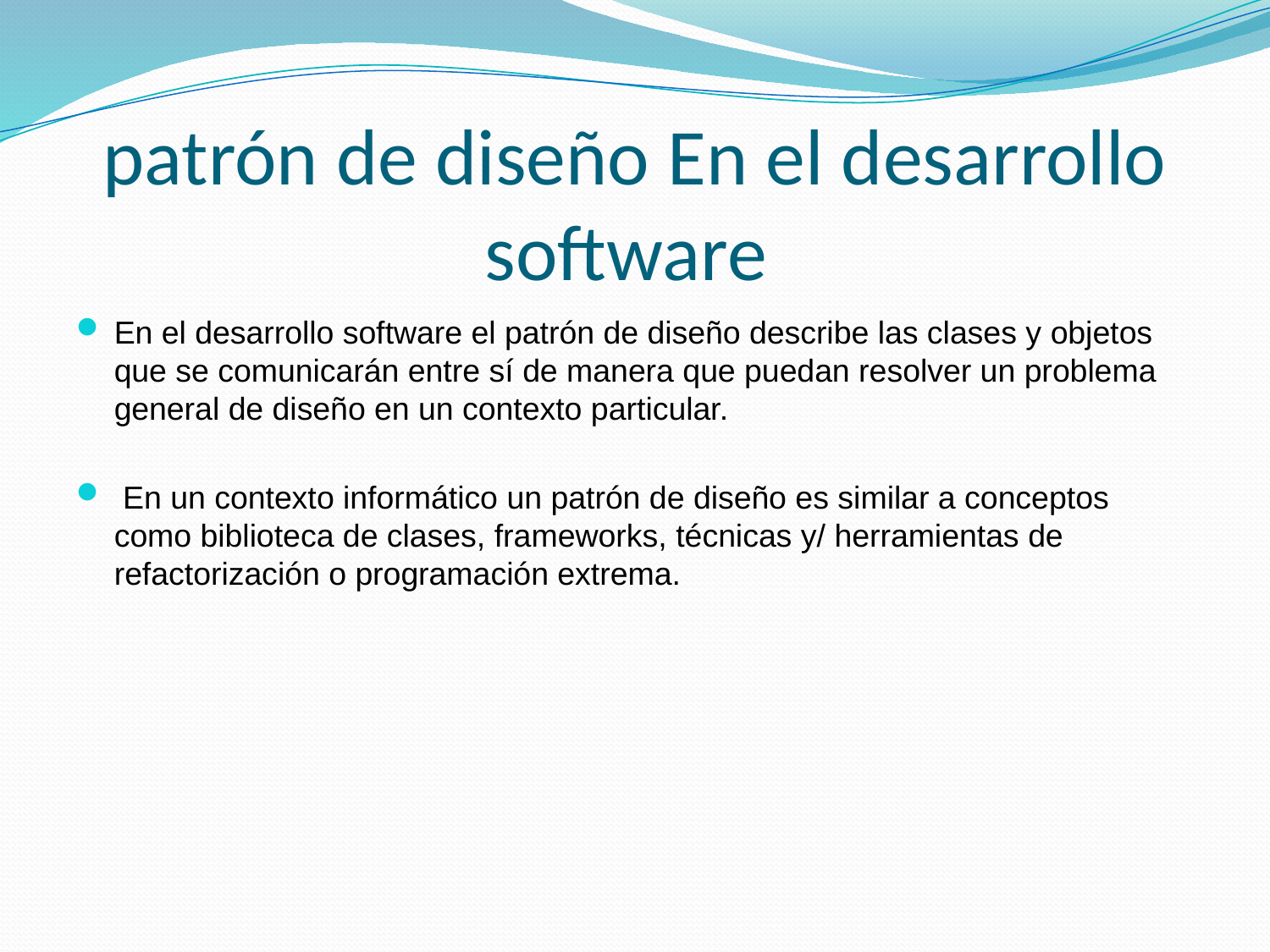

# patrón de diseño En el desarrollo software
En el desarrollo software el patrón de diseño describe las clases y objetos que se comunicarán entre sí de manera que puedan resolver un problema general de diseño en un contexto particular.

 En un contexto informático un patrón de diseño es similar a conceptos como biblioteca de clases, frameworks, técnicas y/ herramientas de refactorización o programación extrema.